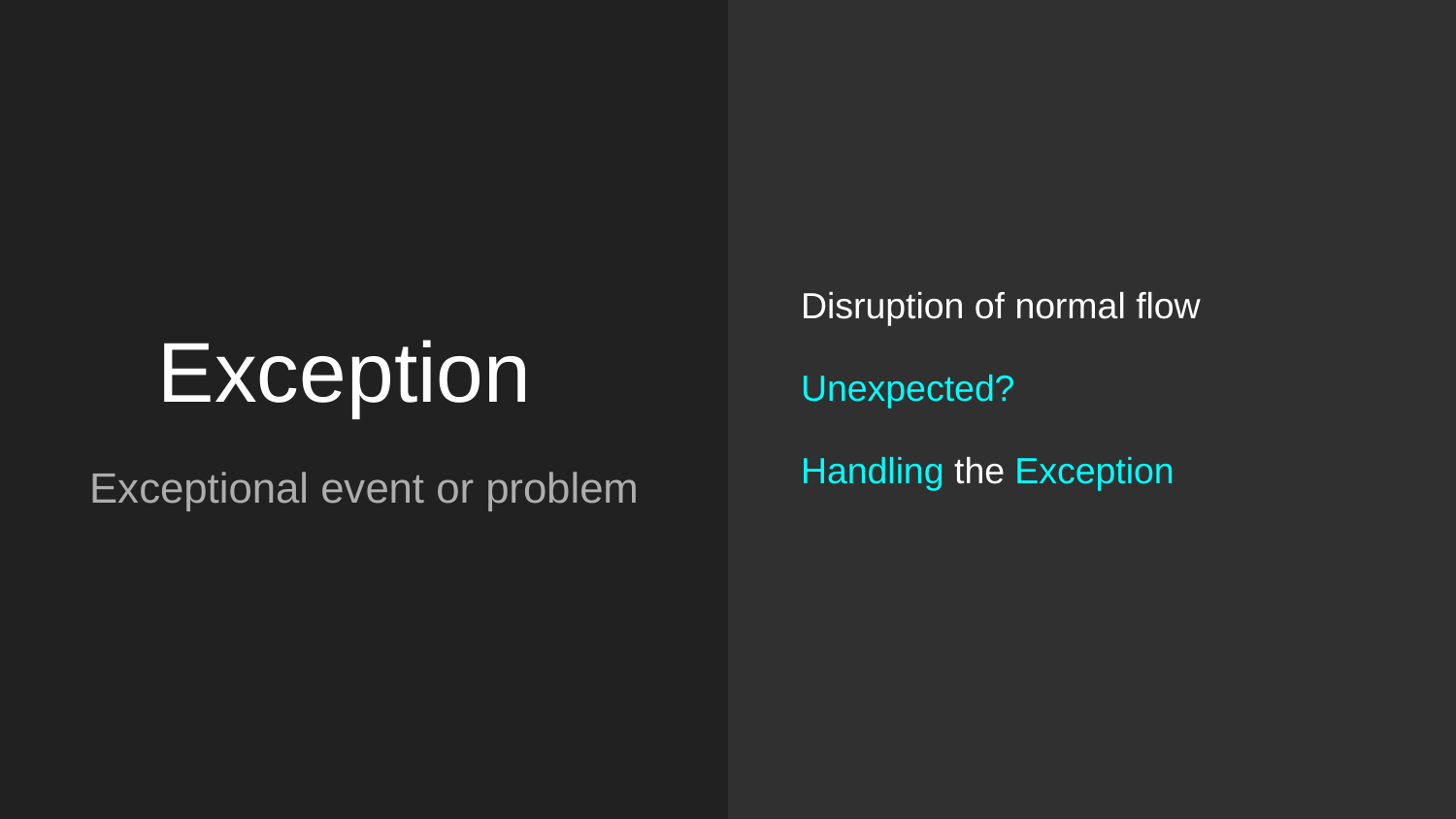

Disruption of normal flow
Unexpected?
Handling the Exception

# Exception
Exceptional event or problem